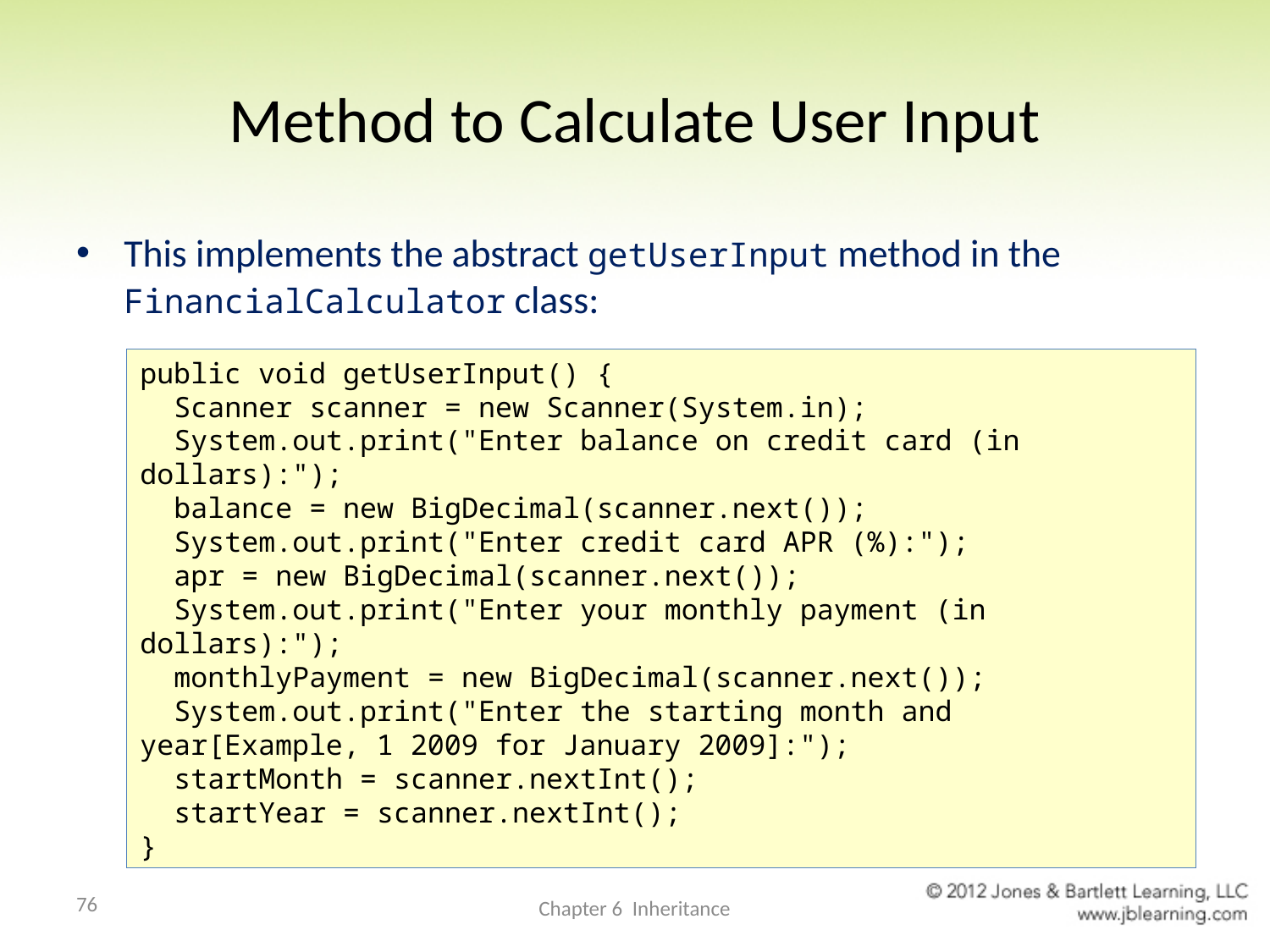

# Method to Calculate User Input
This implements the abstract getUserInput method in the FinancialCalculator class:

public void getUserInput() {
  Scanner scanner = new Scanner(System.in);
  System.out.print("Enter balance on credit card (in dollars):");
  balance = new BigDecimal(scanner.next());
  System.out.print("Enter credit card APR (%):");
  apr = new BigDecimal(scanner.next());
  System.out.print("Enter your monthly payment (in dollars):");
  monthlyPayment = new BigDecimal(scanner.next());
  System.out.print("Enter the starting month and year[Example, 1 2009 for January 2009]:");
  startMonth = scanner.nextInt();
  startYear = scanner.nextInt();
}
76
Chapter 6  Inheritance